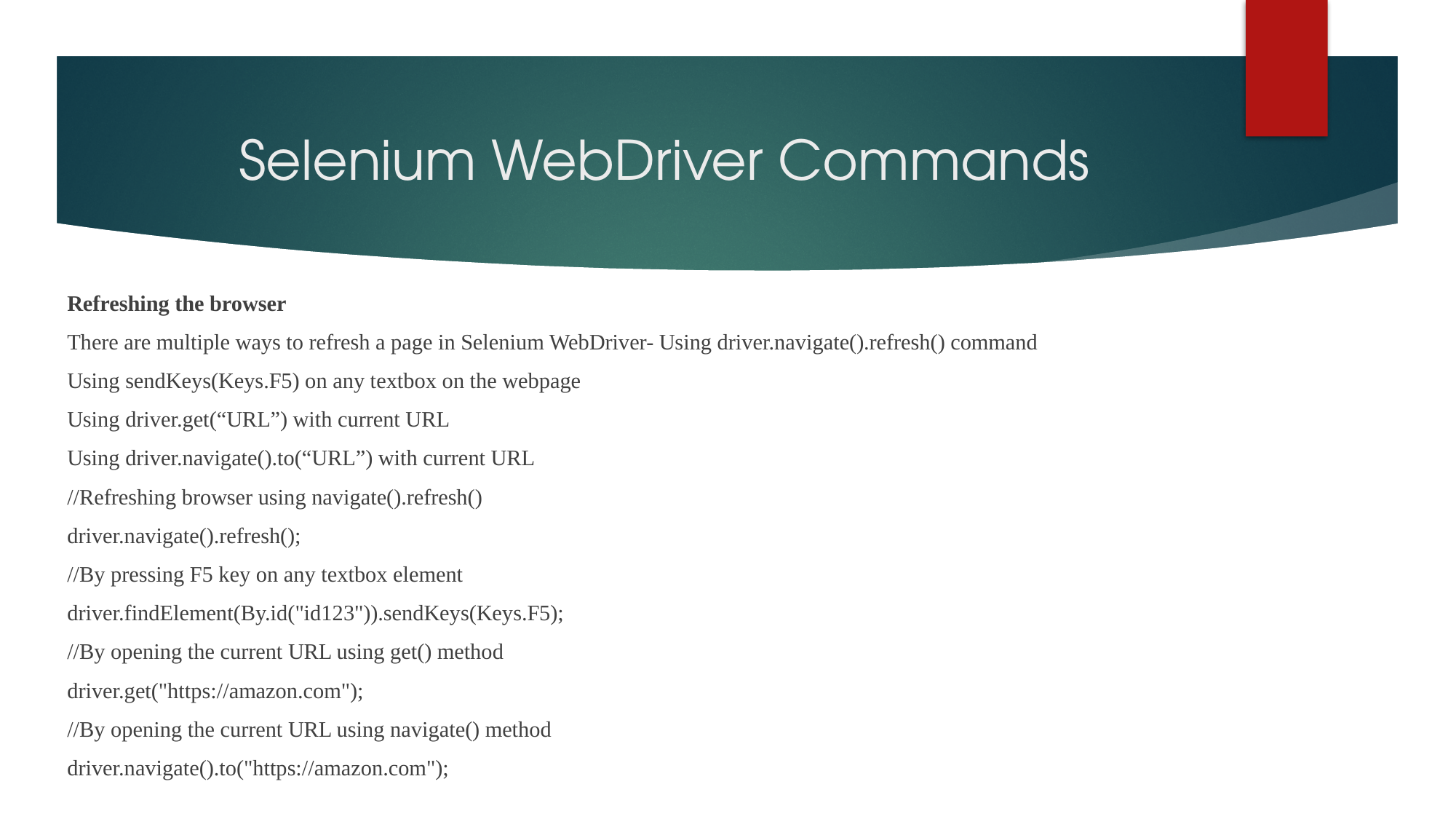

# Selenium WebDriver Commands
Refreshing the browser
There are multiple ways to refresh a page in Selenium WebDriver- Using driver.navigate().refresh() command
Using sendKeys(Keys.F5) on any textbox on the webpage
Using driver.get(“URL”) with current URL
Using driver.navigate().to(“URL”) with current URL
//Refreshing browser using navigate().refresh()
driver.navigate().refresh();
//By pressing F5 key on any textbox element
driver.findElement(By.id("id123")).sendKeys(Keys.F5);
//By opening the current URL using get() method
driver.get("https://amazon.com");
//By opening the current URL using navigate() method
driver.navigate().to("https://amazon.com");